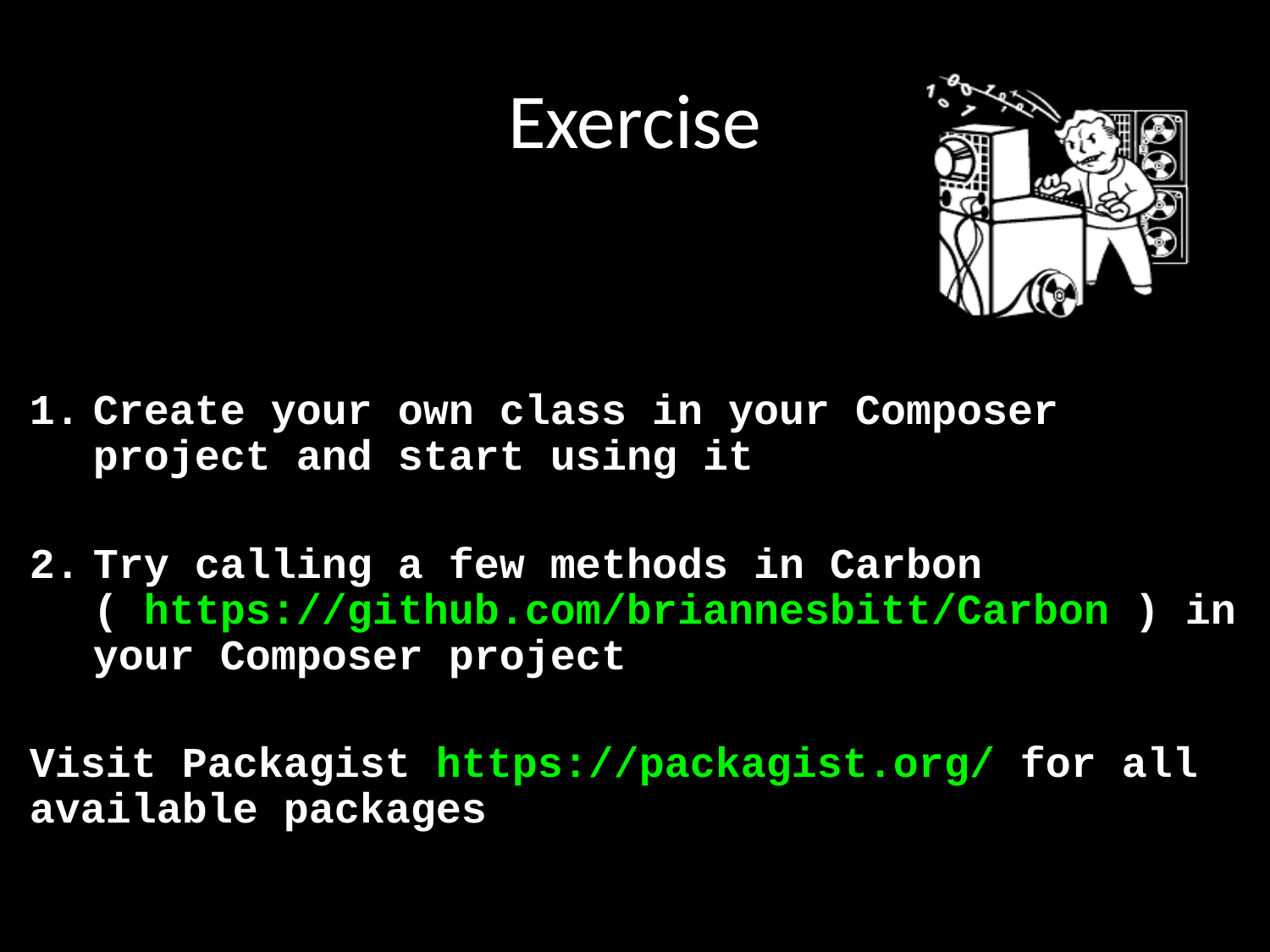

# Exercise

Create your own class in your Composer project and start using it

Try calling a few methods in Carbon ( https://github.com/briannesbitt/Carbon ) in your Composer project

Visit Packagist https://packagist.org/ for all available packages